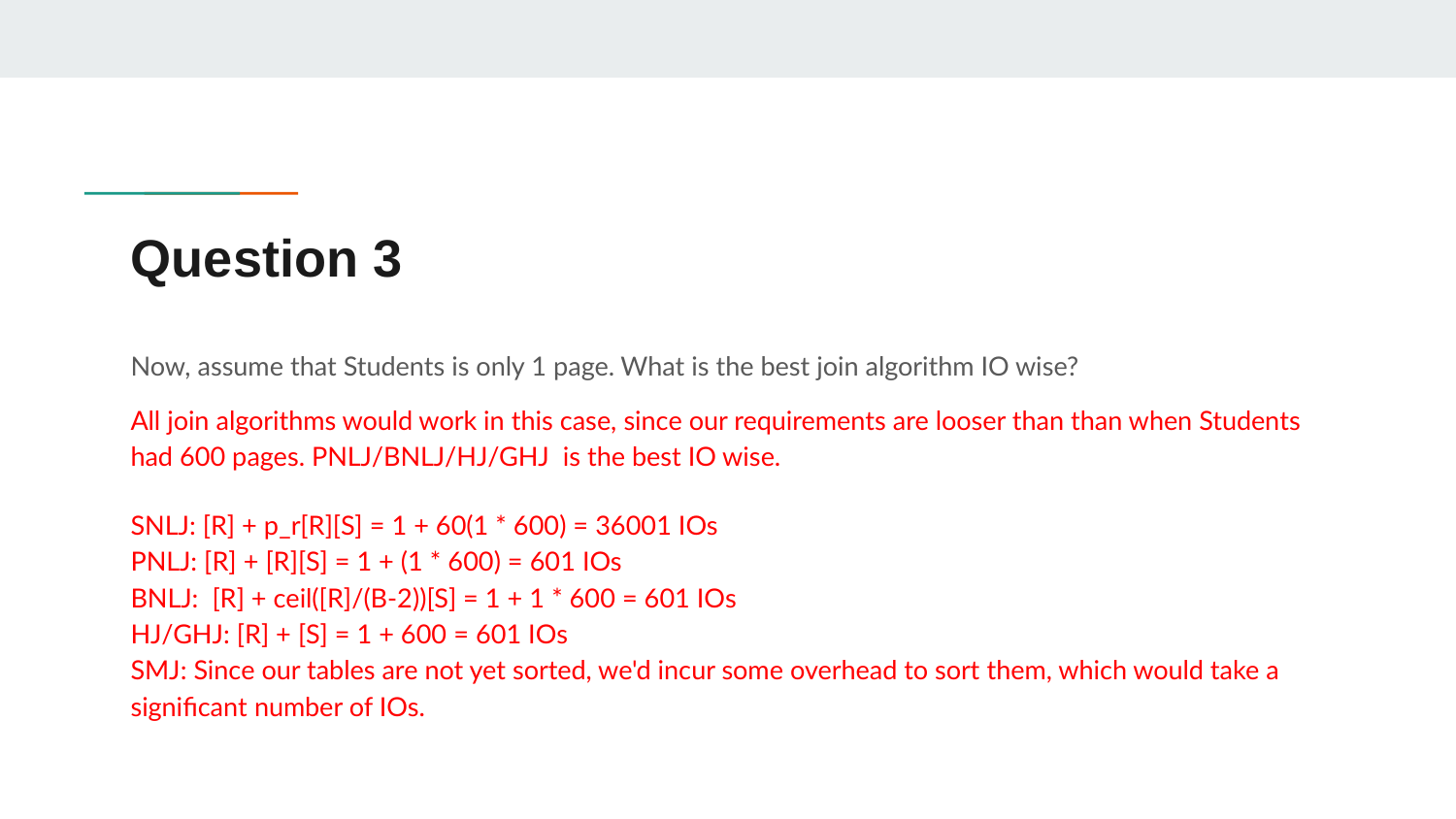

# Question 3
Now, assume that Students is only 1 page. What is the best join algorithm IO wise?

All join algorithms would work in this case, since our requirements are looser than than when Students had 600 pages. PNLJ/BNLJ/HJ/GHJ  is the best IO wise.
SNLJ: [R] + p_r[R][S] = 1 + 60(1 * 600) = 36001 IOs
PNLJ: [R] + [R][S] = 1 + (1 * 600) = 601 IOs
BNLJ:  [R] + ceil([R]/(B-2))[S] = 1 + 1 * 600 = 601 IOs
HJ/GHJ: [R] + [S] = 1 + 600 = 601 IOs
SMJ: Since our tables are not yet sorted, we'd incur some overhead to sort them, which would take a significant number of IOs.